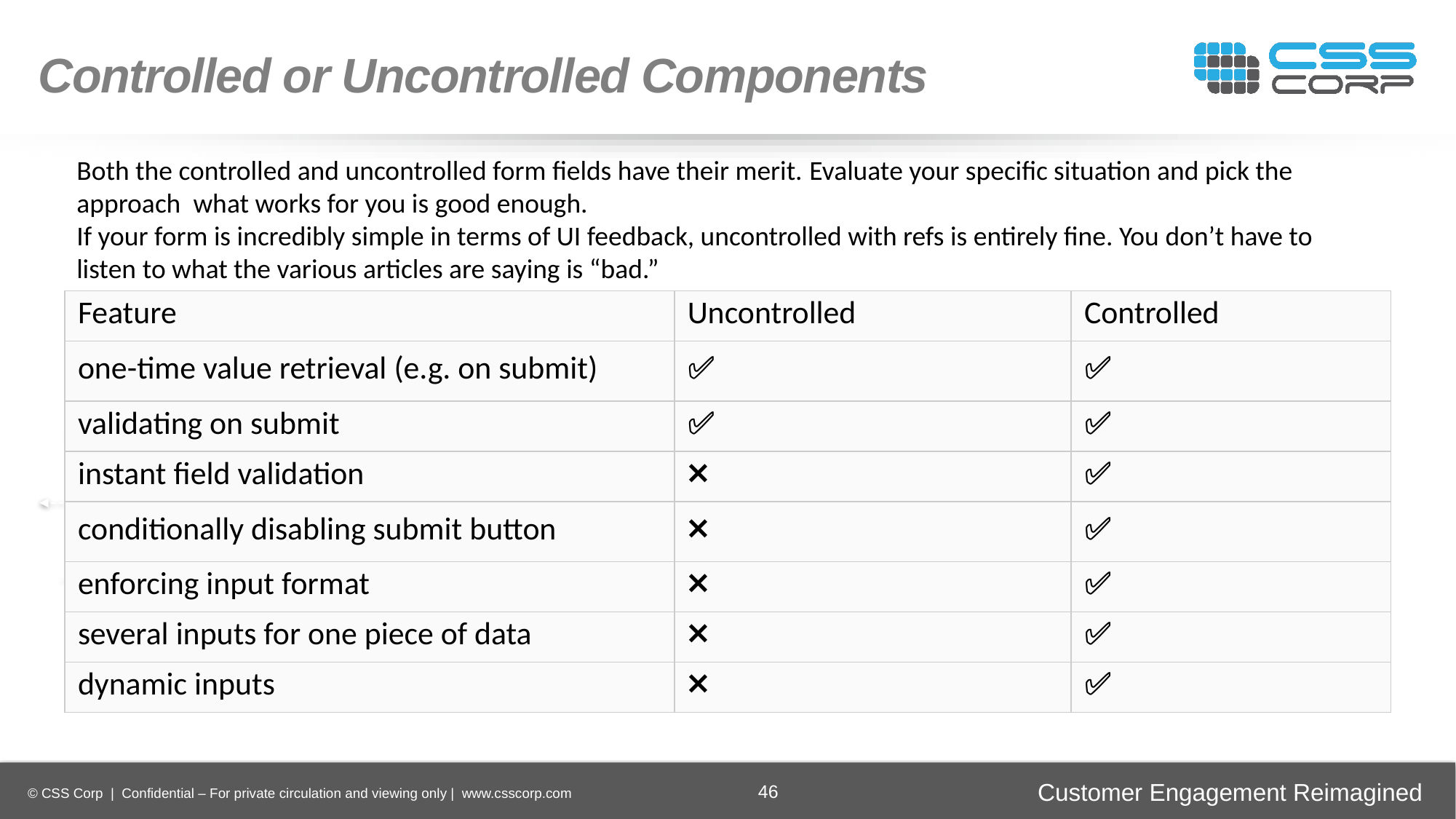

Controlled or Uncontrolled Components
Both the controlled and uncontrolled form fields have their merit. Evaluate your specific situation and pick the approach  what works for you is good enough.
If your form is incredibly simple in terms of UI feedback, uncontrolled with refs is entirely fine. You don’t have to listen to what the various articles are saying is “bad.”

| Feature | Uncontrolled | Controlled |
| --- | --- | --- |
| one-time value retrieval (e.g. on submit) | ✅ | ✅ |
| validating on submit | ✅ | ✅ |
| instant field validation | ❌ | ✅ |
| conditionally disabling submit button | ❌ | ✅ |
| enforcing input format | ❌ | ✅ |
| several inputs for one piece of data | ❌ | ✅ |
| dynamic inputs | ❌ | ✅ |
Enhancing
Operational Efficiency

Digital
Transformation

Securing Brand and Customer Trust

46